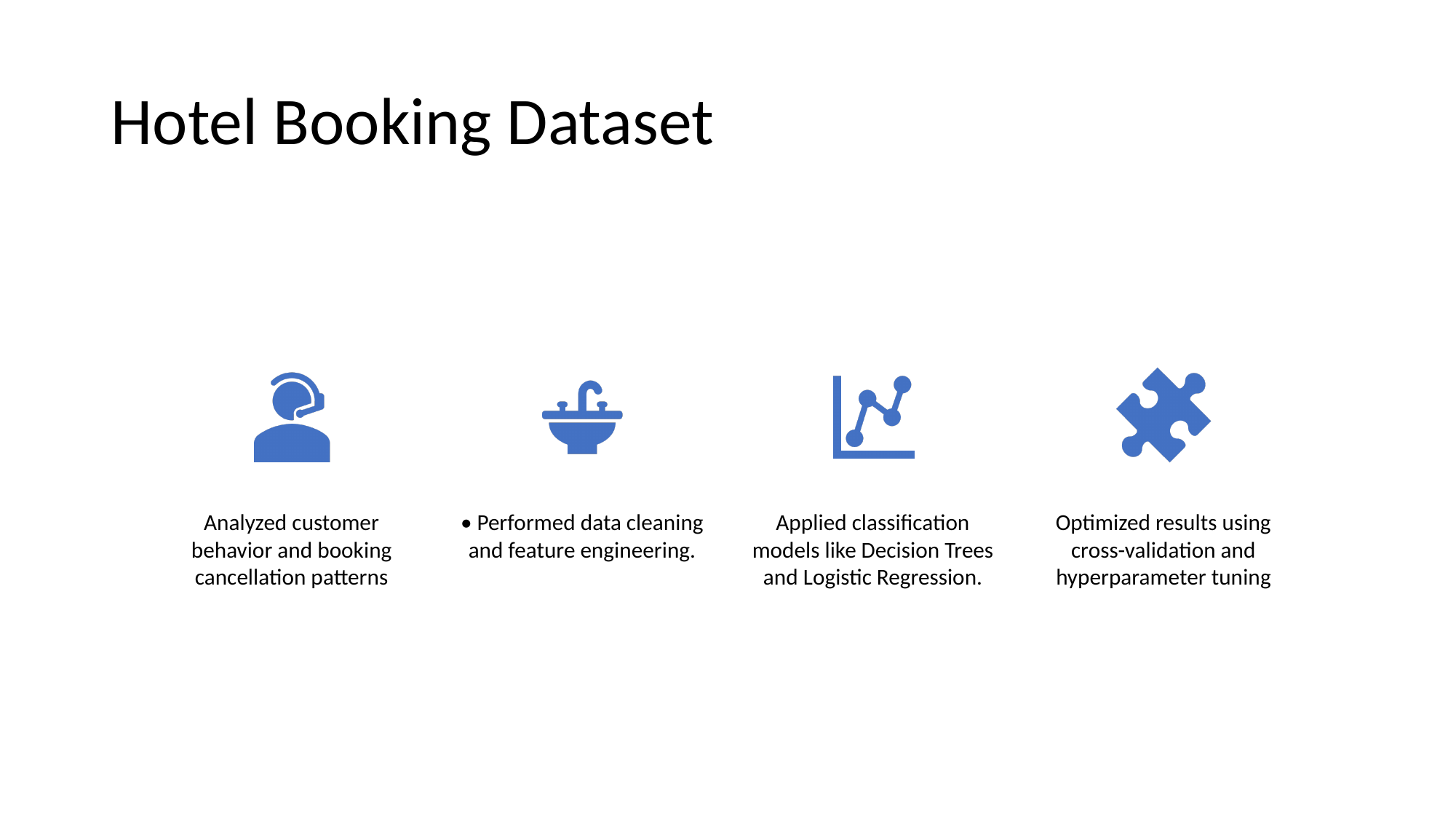

# Hotel Booking Dataset
Analyzed customer behavior and booking cancellation patterns
• Performed data cleaning and feature engineering.
Applied classification models like Decision Trees and Logistic Regression.
Optimized results using cross-validation and hyperparameter tuning